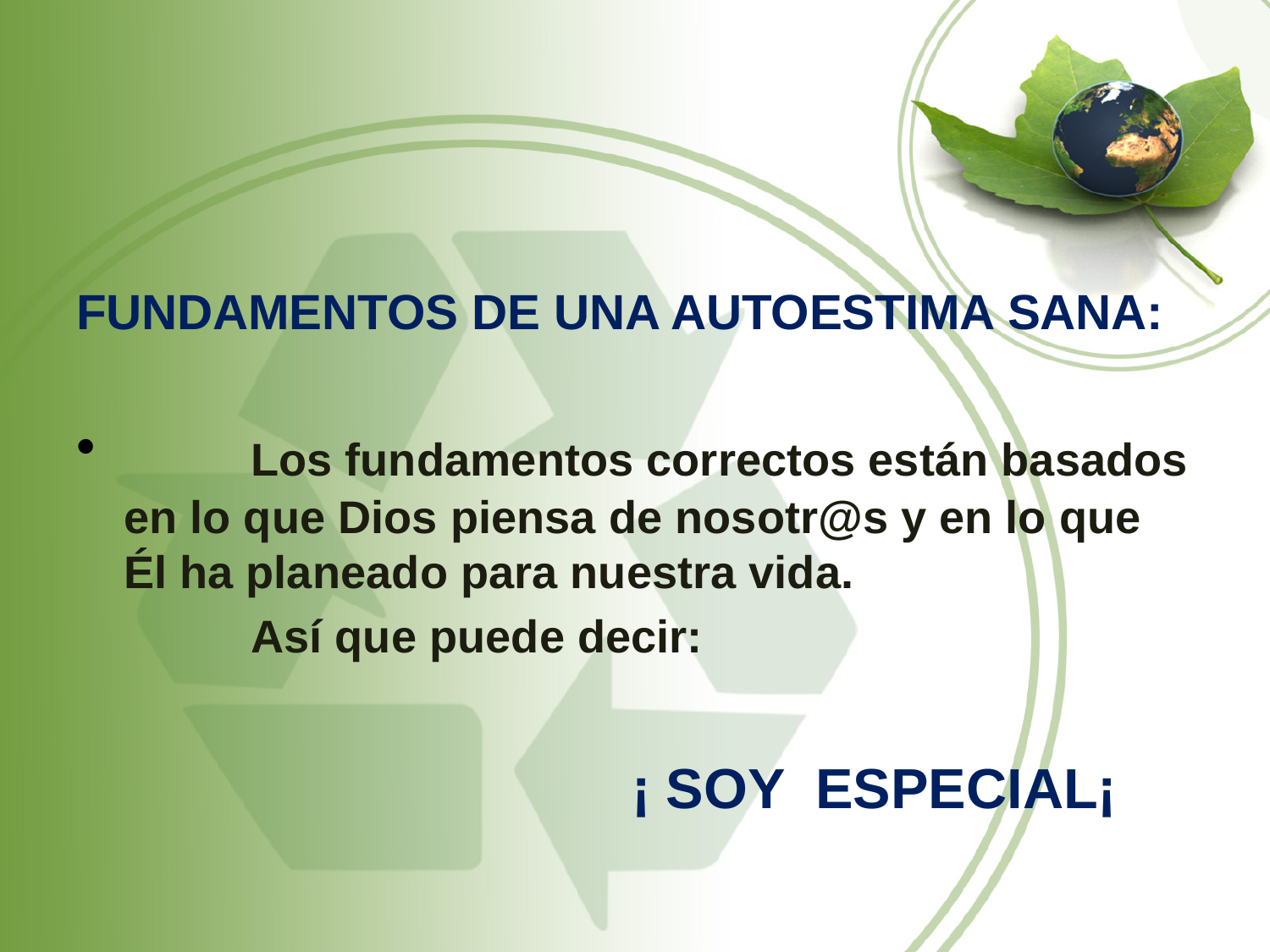

# FUNDAMENTOS DE UNA AUTOESTIMA SANA:

	Los fundamentos correctos están basados en lo que Dios piensa de nosotr@s y en lo que Él ha planeado para nuestra vida.
   		Así que puede decir:

					¡ SOY  ESPECIAL¡